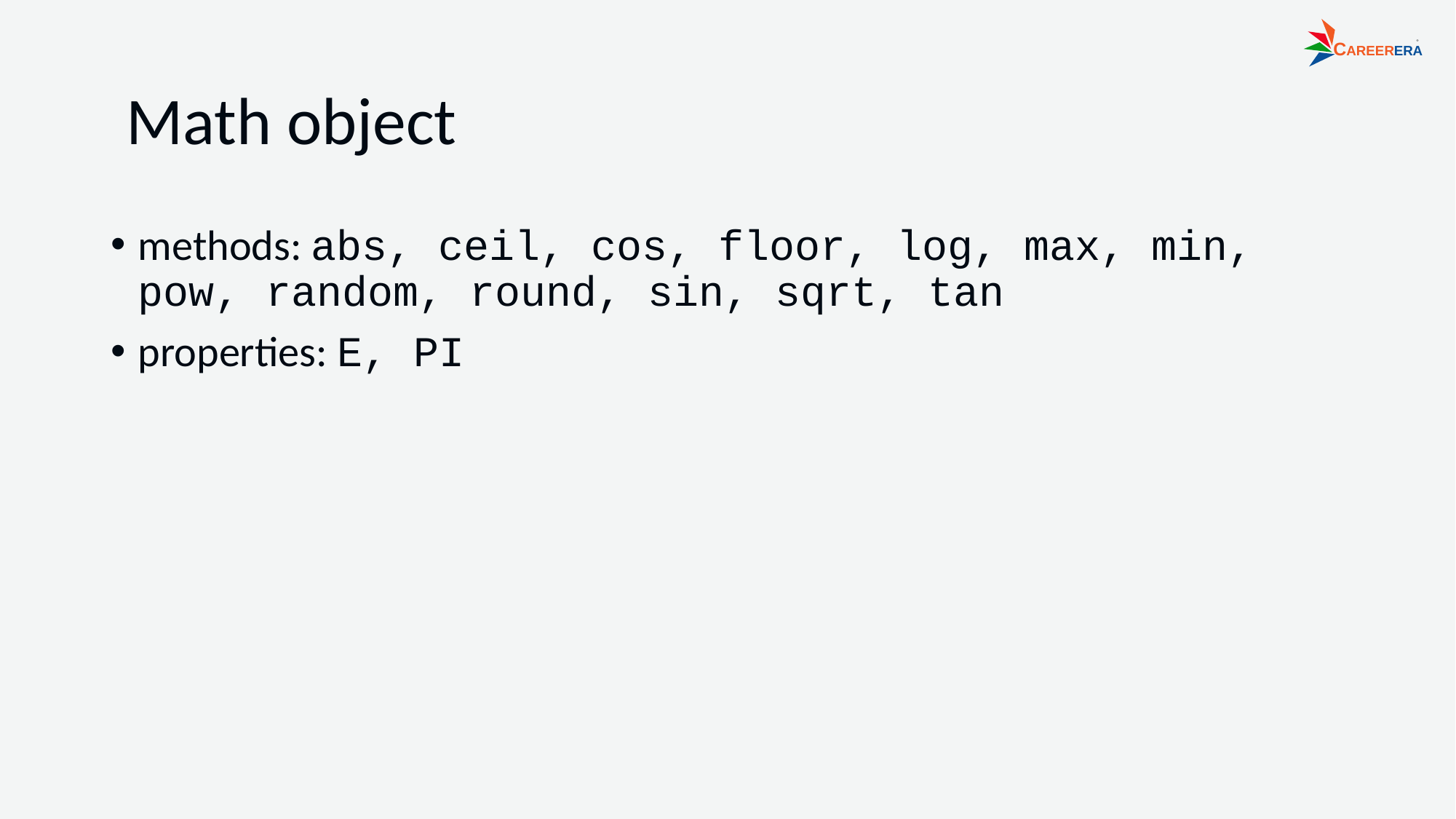

# Math object
methods: abs, ceil, cos, floor, log, max, min, pow, random, round, sin, sqrt, tan
properties: E, PI